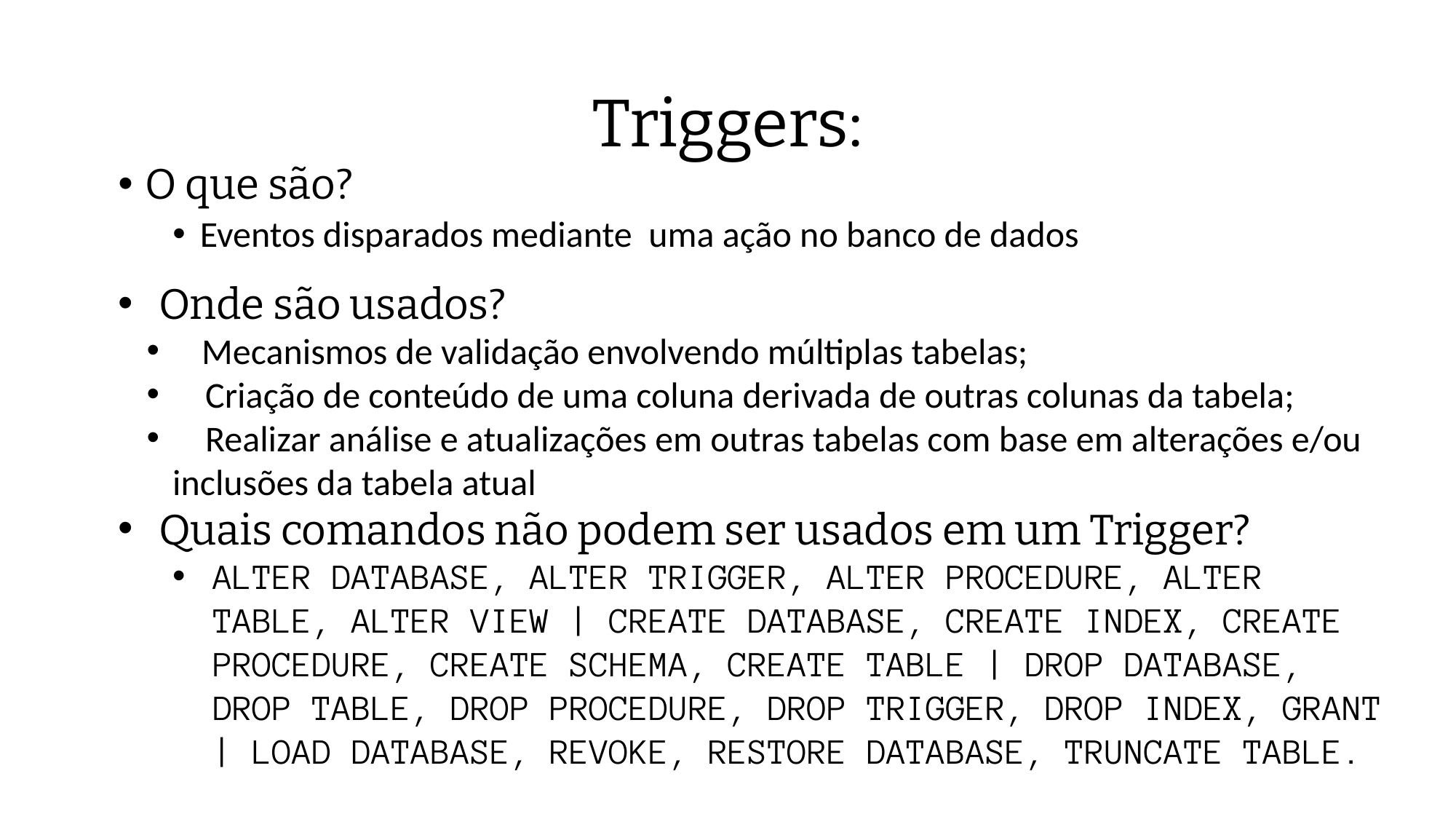

# Triggers:
O que são?
Eventos disparados mediante  uma ação no banco de dados

Onde são usados?
    Mecanismos de validação envolvendo múltiplas tabelas;
    Criação de conteúdo de uma coluna derivada de outras colunas da tabela;
    Realizar análise e atualizações em outras tabelas com base em alterações e/ou inclusões da tabela atual
Quais comandos não podem ser usados em um Trigger?
ALTER DATABASE, ALTER TRIGGER, ALTER PROCEDURE, ALTER TABLE, ALTER VIEW | CREATE DATABASE, CREATE INDEX, CREATE PROCEDURE, CREATE SCHEMA, CREATE TABLE | DROP DATABASE, DROP TABLE, DROP PROCEDURE, DROP TRIGGER, DROP INDEX, GRANT | LOAD DATABASE, REVOKE, RESTORE DATABASE, TRUNCATE TABLE.